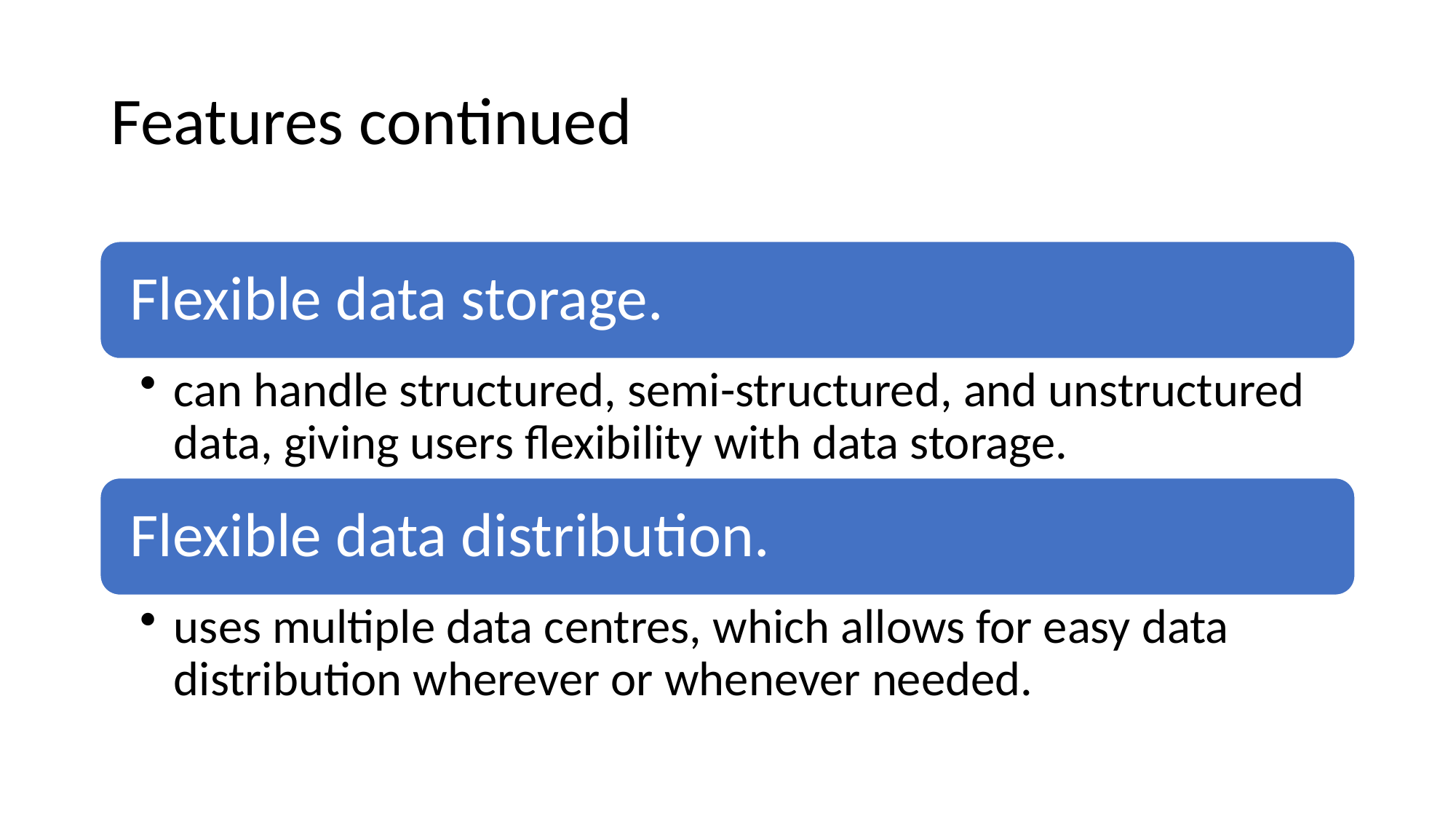

# Features continued
Flexible data storage.
can handle structured, semi-structured, and unstructured data, giving users flexibility with data storage.
Flexible data distribution.
uses multiple data centres, which allows for easy data distribution wherever or whenever needed.